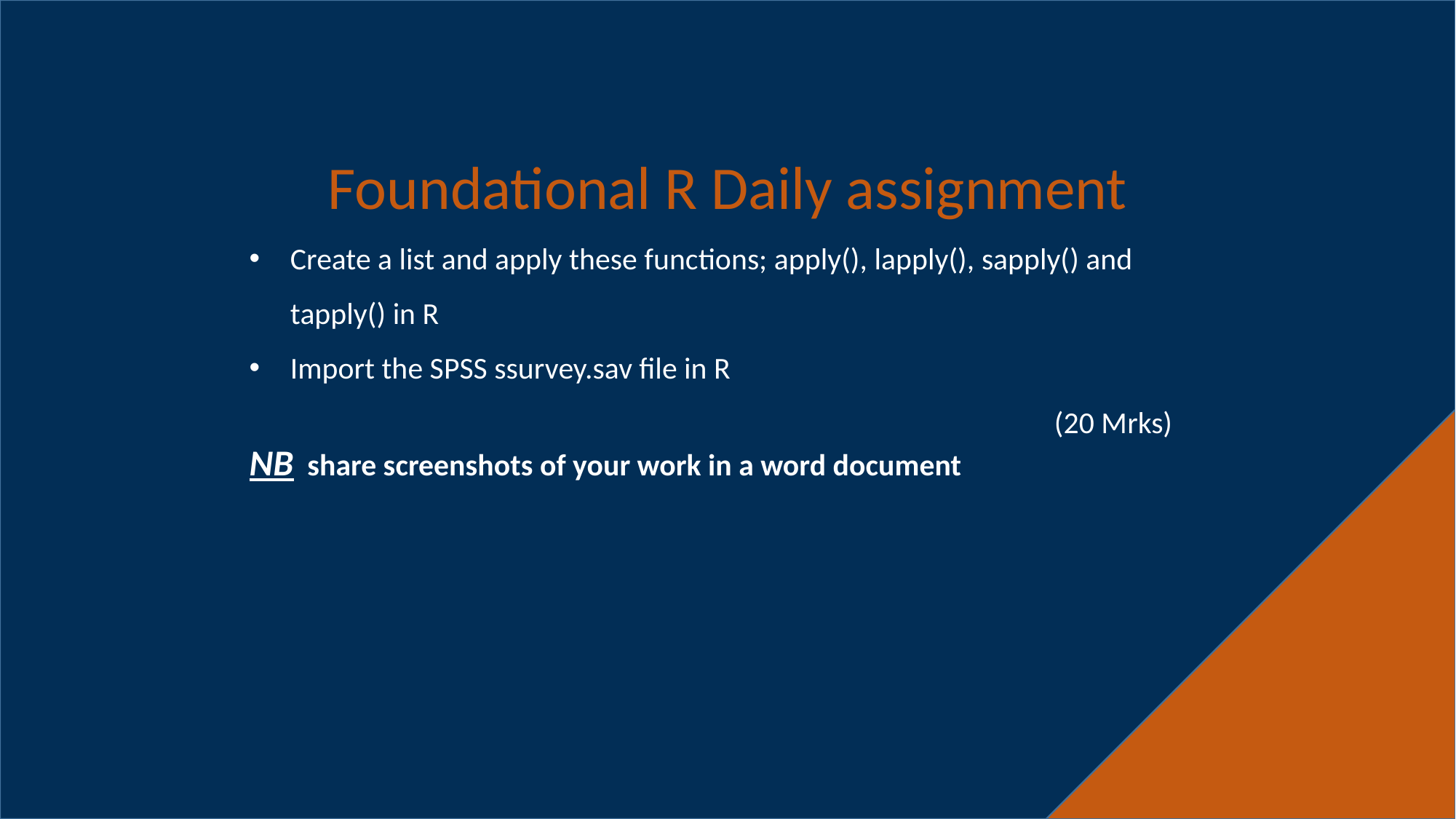

Foundational R Daily assignment
Create a list and apply these functions; apply(), lapply(), sapply() and tapply() in R
Import the SPSS ssurvey.sav file in R	 										(20 Mrks)
NB  share screenshots of your work in a word document